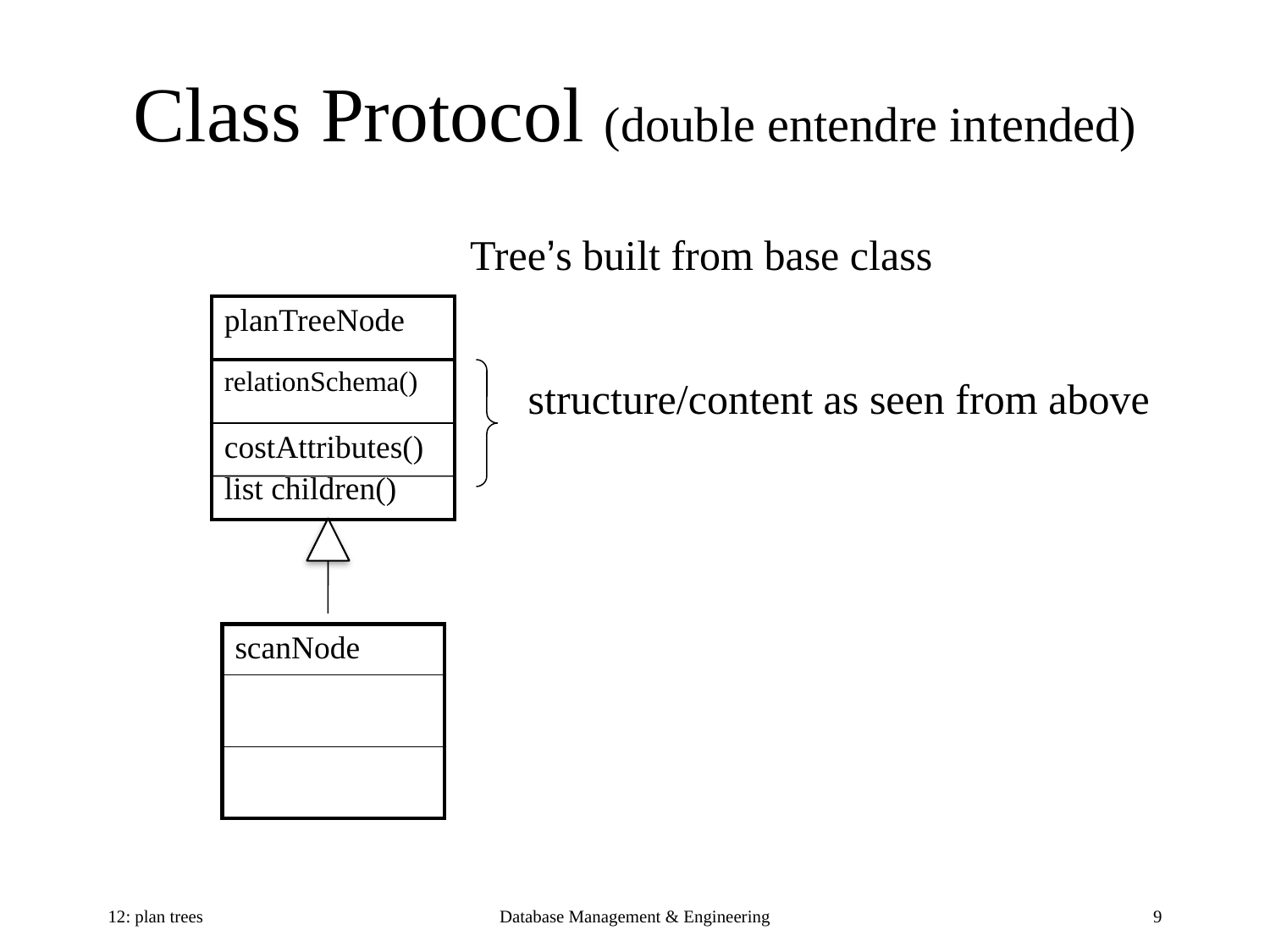

# Class Protocol (double entendre intended)
Tree’s built from base class
| planTreeNode |
| --- |
| relationSchema() |
| costAttributes() list children() |

structure/content as seen from above

| scanNode |
| --- |
|  |
|  |
12: plan trees
Database Management & Engineering
9